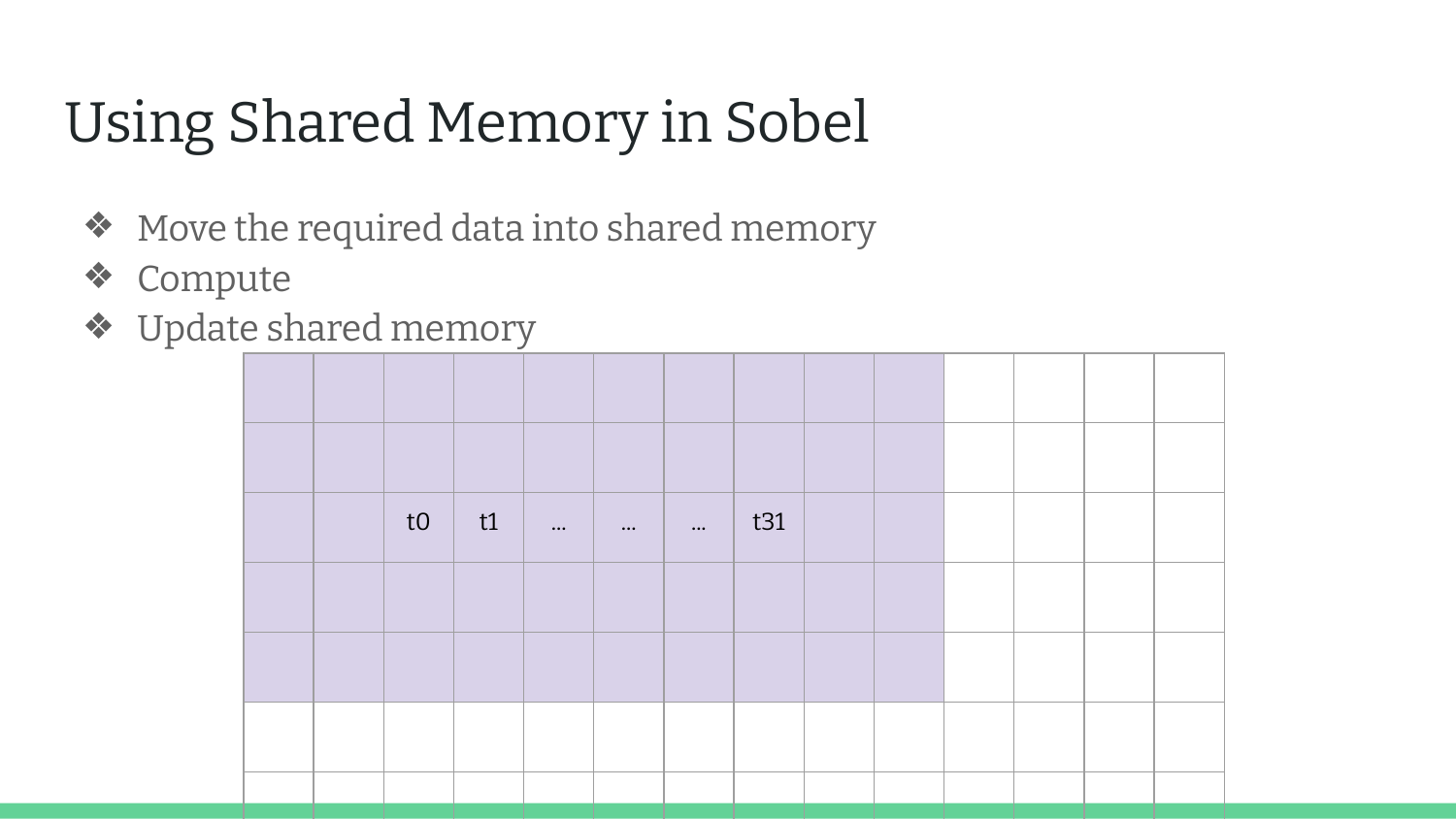

# Using Shared Memory in Sobel
Move the required data into shared memory
Compute
Update shared memory
|  |  |  |  |  |  |  |  |  |  |  |  |  |  |
| --- | --- | --- | --- | --- | --- | --- | --- | --- | --- | --- | --- | --- | --- |
|  |  |  |  |  |  |  |  |  |  |  |  |  |  |
|  |  | t0 | t1 | ... | ... | ... | t31 |  |  |  |  |  |  |
|  |  |  |  |  |  |  |  |  |  |  |  |  |  |
|  |  |  |  |  |  |  |  |  |  |  |  |  |  |
|  |  |  |  |  |  |  |  |  |  |  |  |  |  |
|  |  |  |  |  |  |  |  |  |  |  |  |  |  |